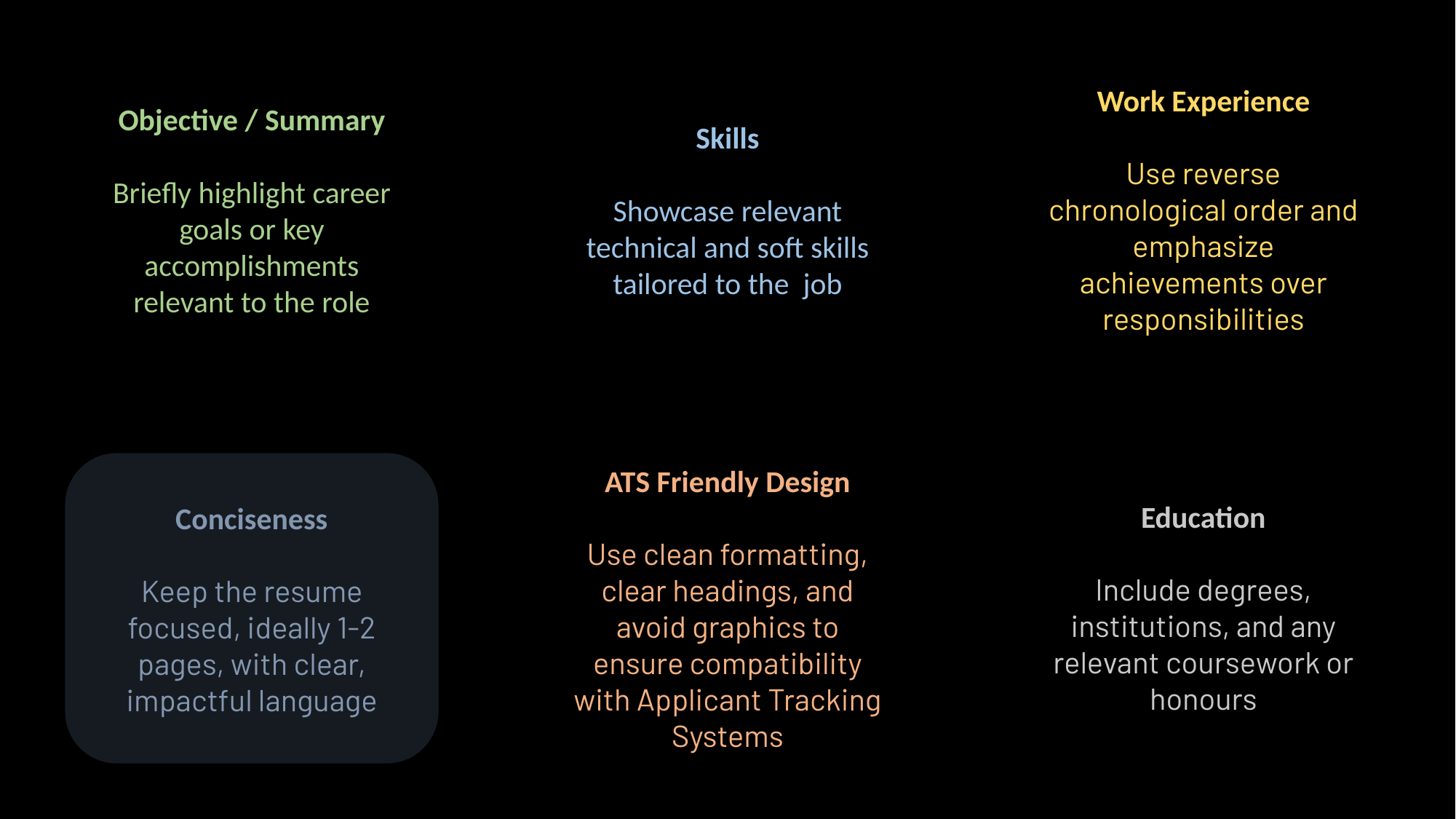

Sample
Work Experience

Use reverse chronological order and emphasize achievements over responsibilities
Objective / Summary

Briefly highlight career goals or key accomplishments relevant to the role
Skills

Showcase relevant technical and soft skills tailored to the  job

ATS Friendly Design

Use clean formatting, clear headings, and avoid graphics to ensure compatibility with Applicant Tracking Systems
Education

Include degrees, institutions, and any relevant coursework or honours
Conciseness

Keep the resume focused, ideally 1-2 pages, with clear, impactful language